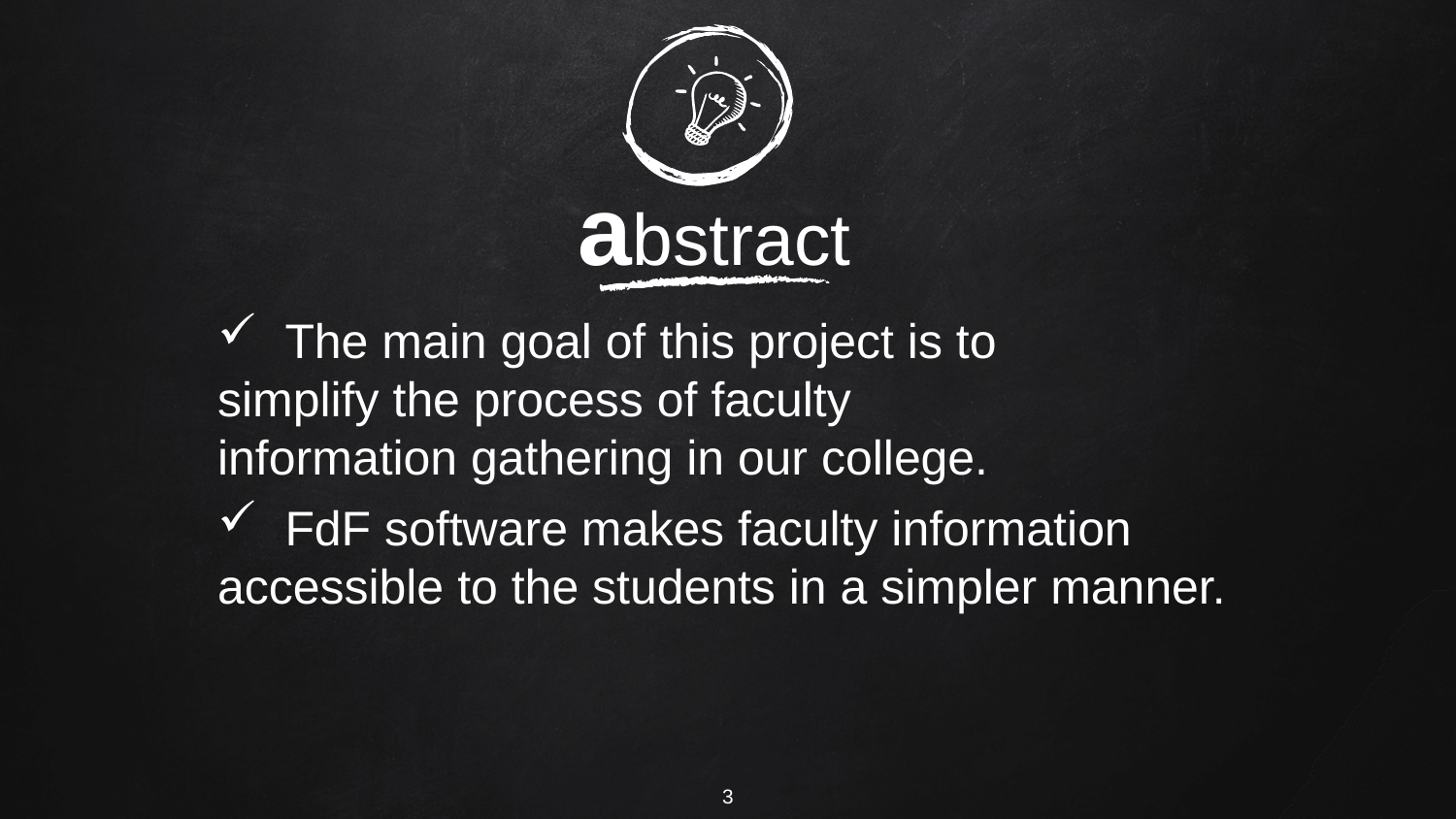

abstract

  The main goal of this project is to                simplify the process of faculty                    information gathering in our college.
  FdF software makes faculty information accessible to the students in a simpler manner.
3